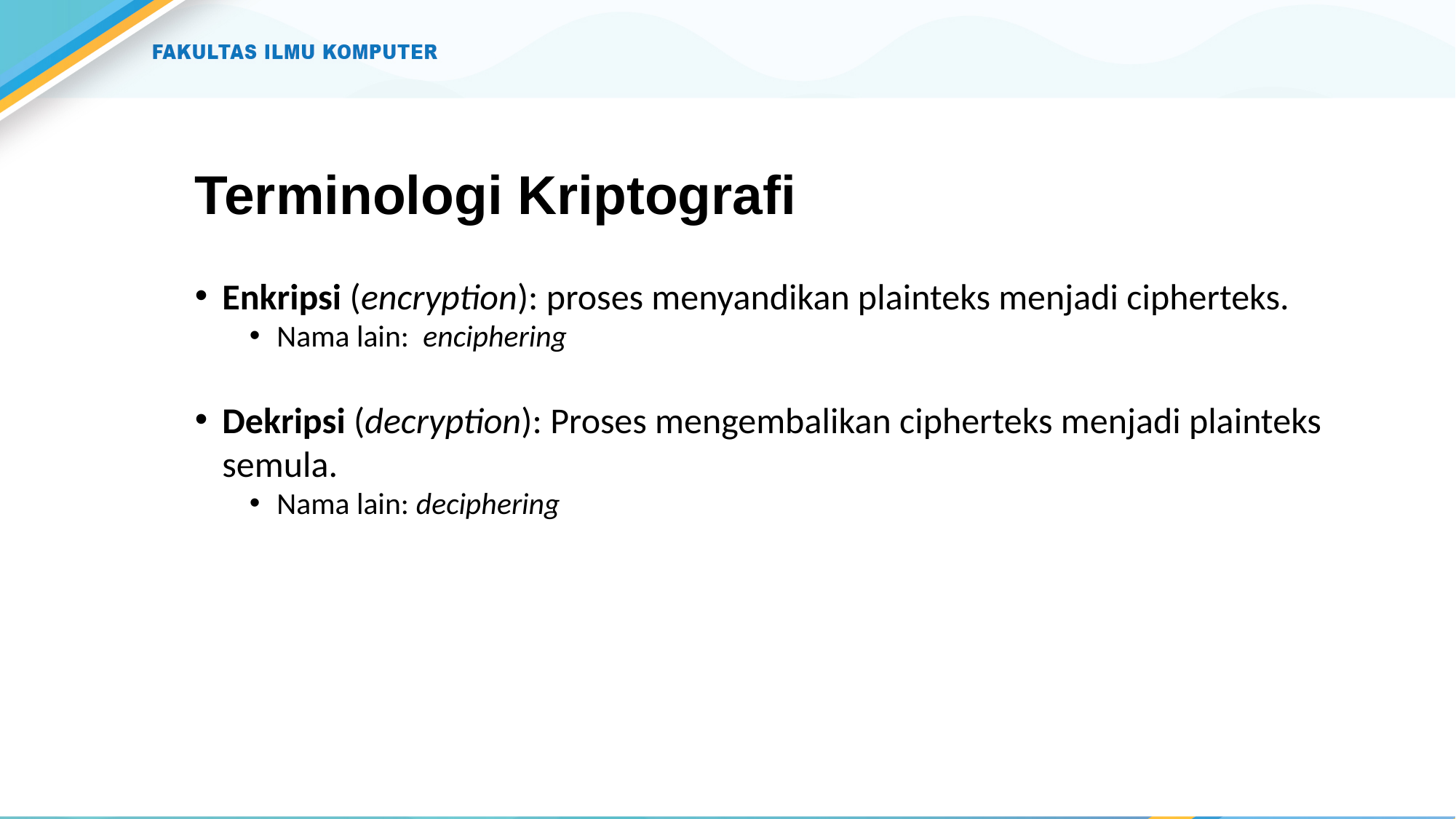

# Terminologi Kriptografi
Enkripsi (encryption): proses menyandikan plainteks menjadi cipherteks.
Nama lain:  enciphering

Dekripsi (decryption): Proses mengembalikan cipherteks menjadi plainteks semula.
Nama lain: deciphering